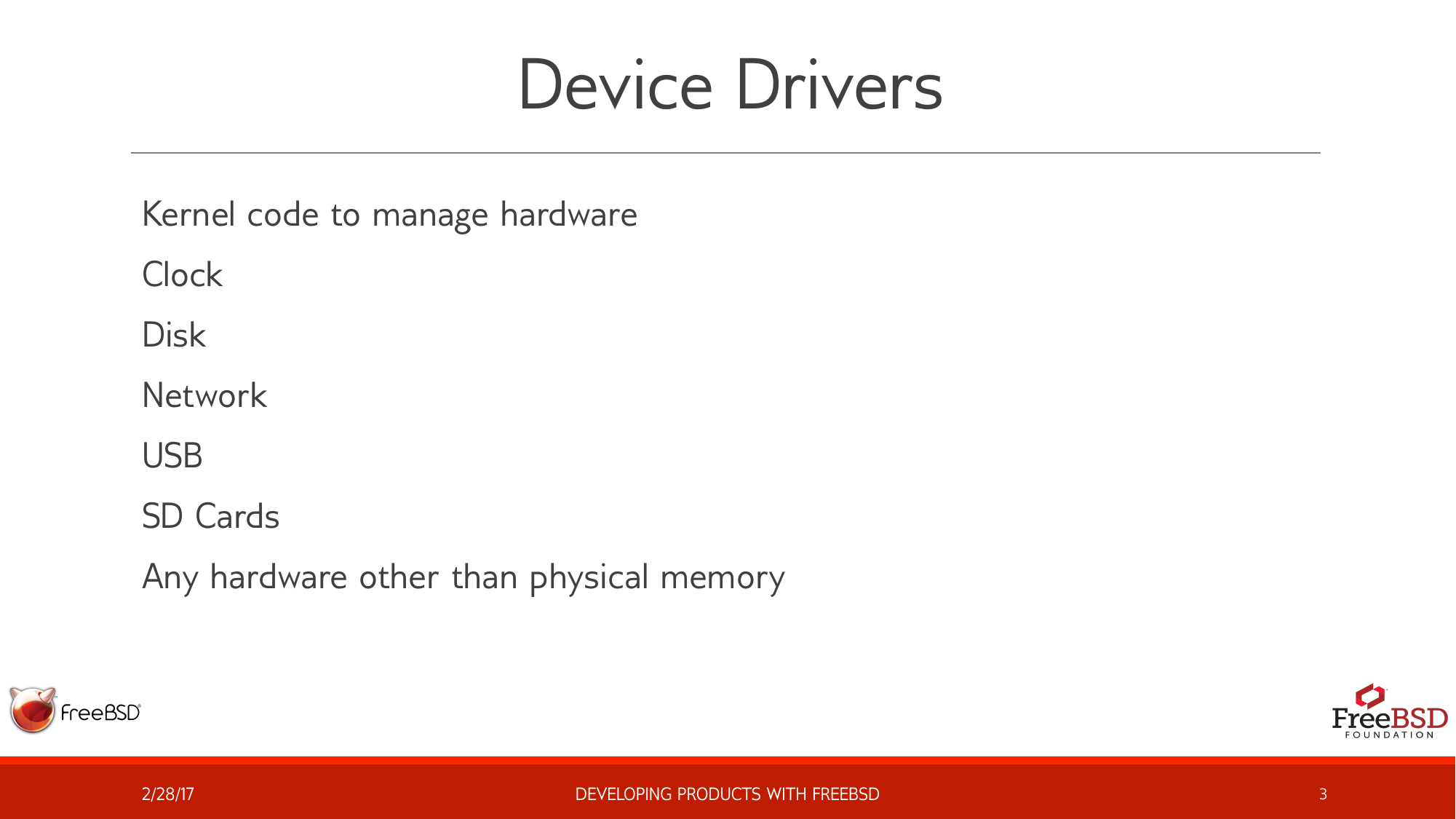

# Device Drivers
Kernel code to manage hardware
Clock
Disk
Network
USB
SD Cards
Any hardware other than physical memory
2/28/17
Developing Products with FreeBSD
3